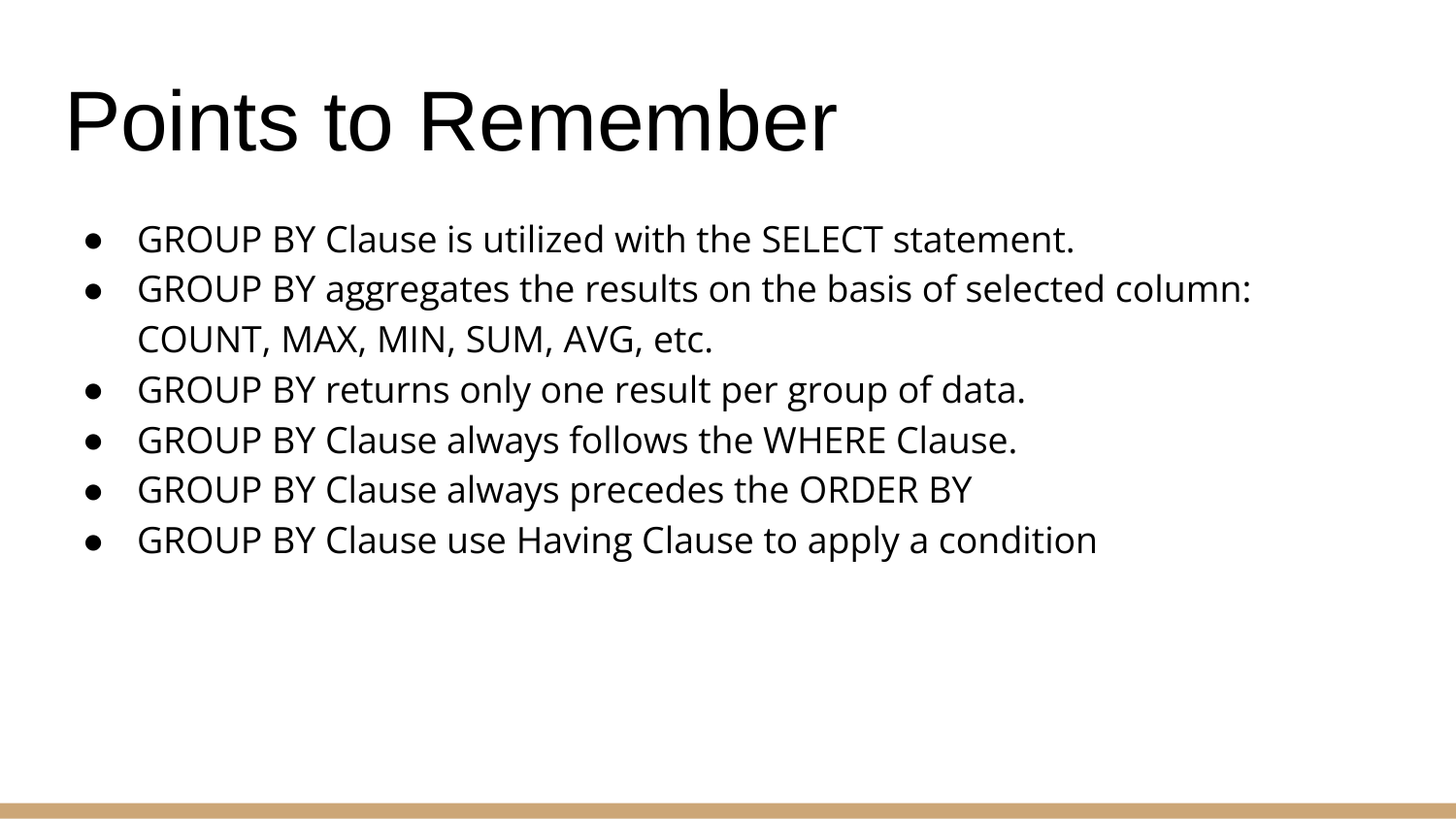

# Points to Remember
GROUP BY Clause is utilized with the SELECT statement.
GROUP BY aggregates the results on the basis of selected column: COUNT, MAX, MIN, SUM, AVG, etc.
GROUP BY returns only one result per group of data.
GROUP BY Clause always follows the WHERE Clause.
GROUP BY Clause always precedes the ORDER BY
GROUP BY Clause use Having Clause to apply a condition